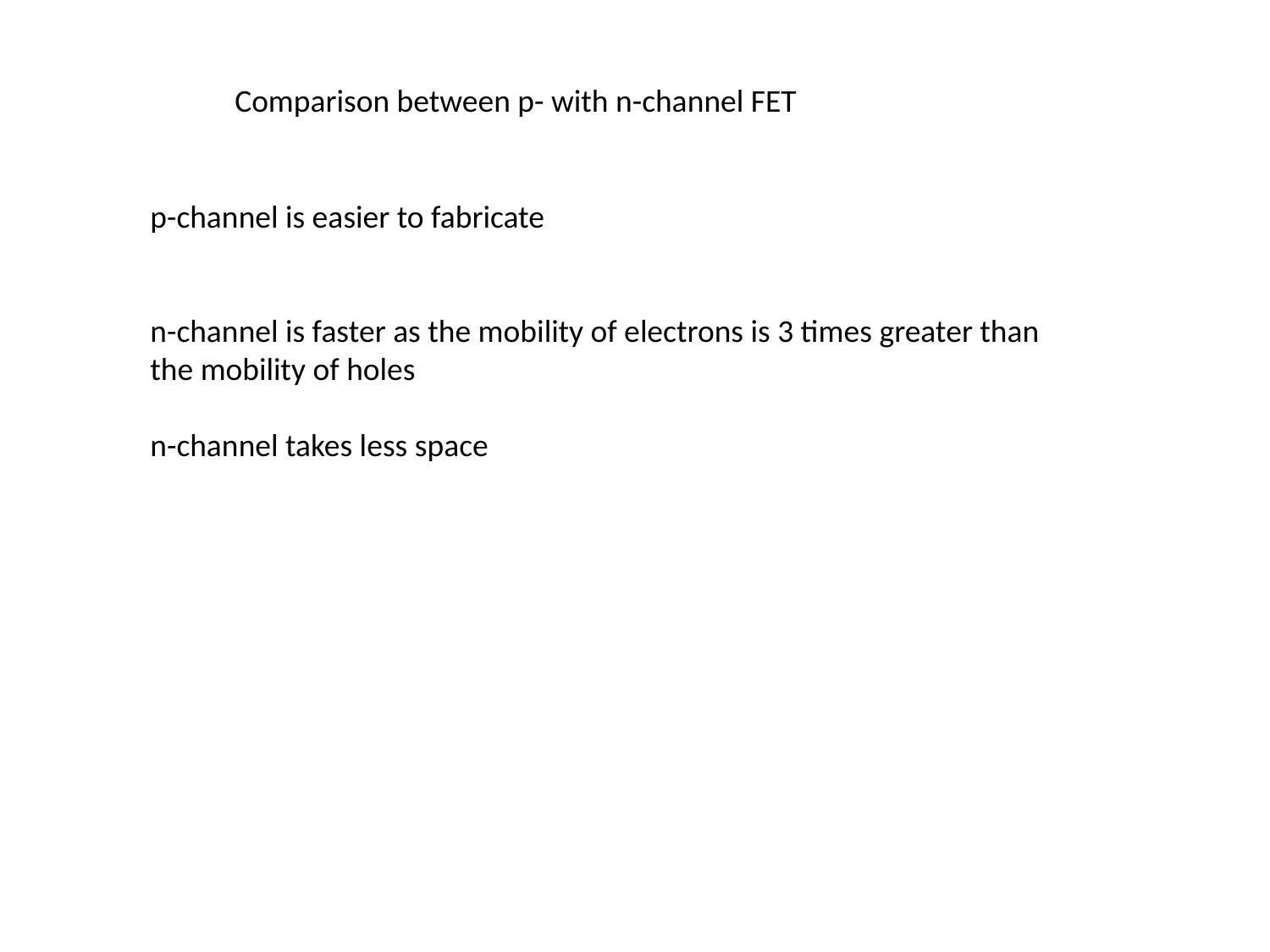

Comparison between p- with n-channel FET
p-channel is easier to fabricate

n-channel is faster as the mobility of electrons is 3 times greater than the mobility of holes

n-channel takes less space